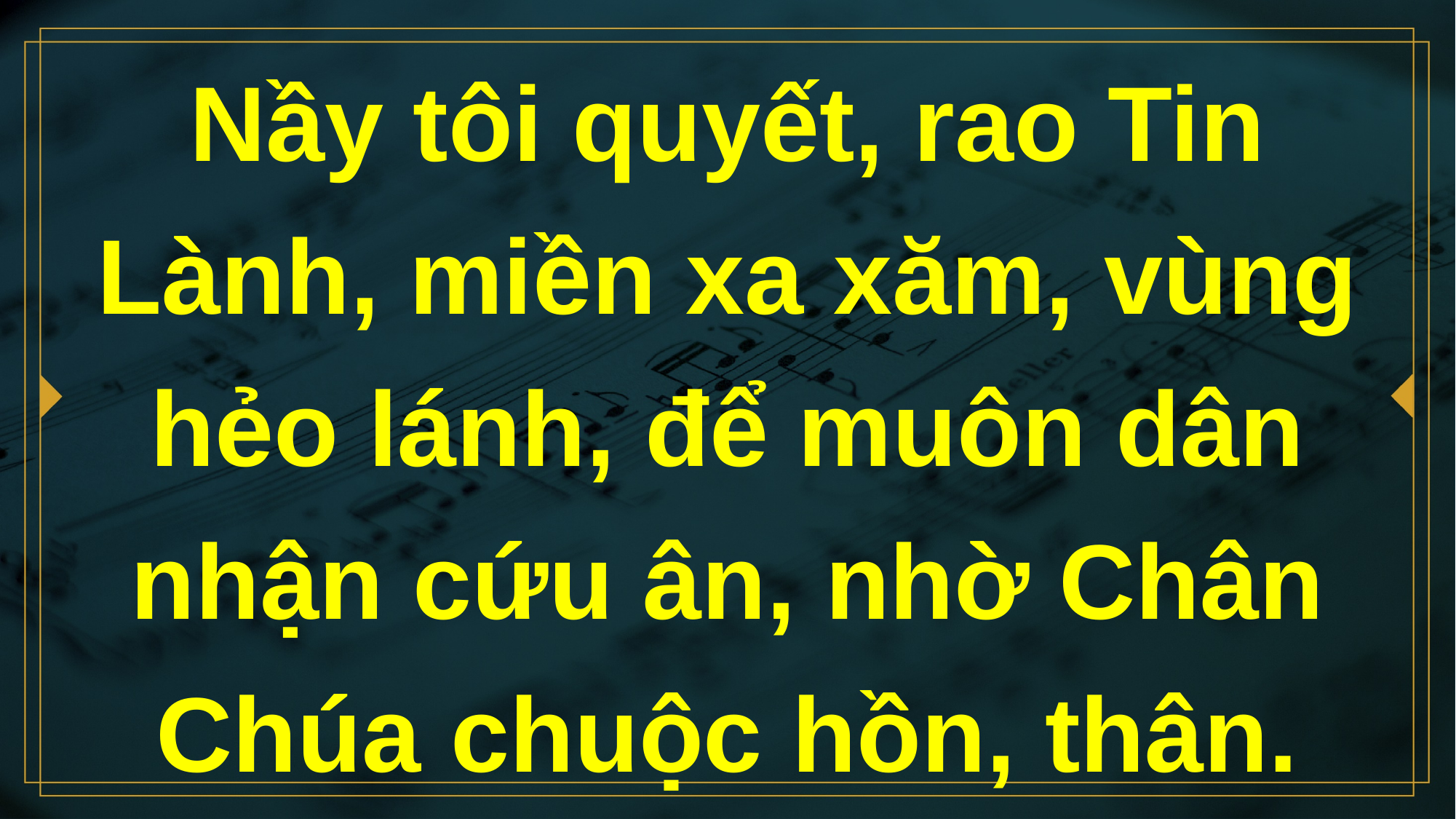

# Nầy tôi quyết, rao Tin Lành, miền xa xăm, vùng hẻo lánh, để muôn dân nhận cứu ân, nhờ Chân Chúa chuộc hồn, thân.